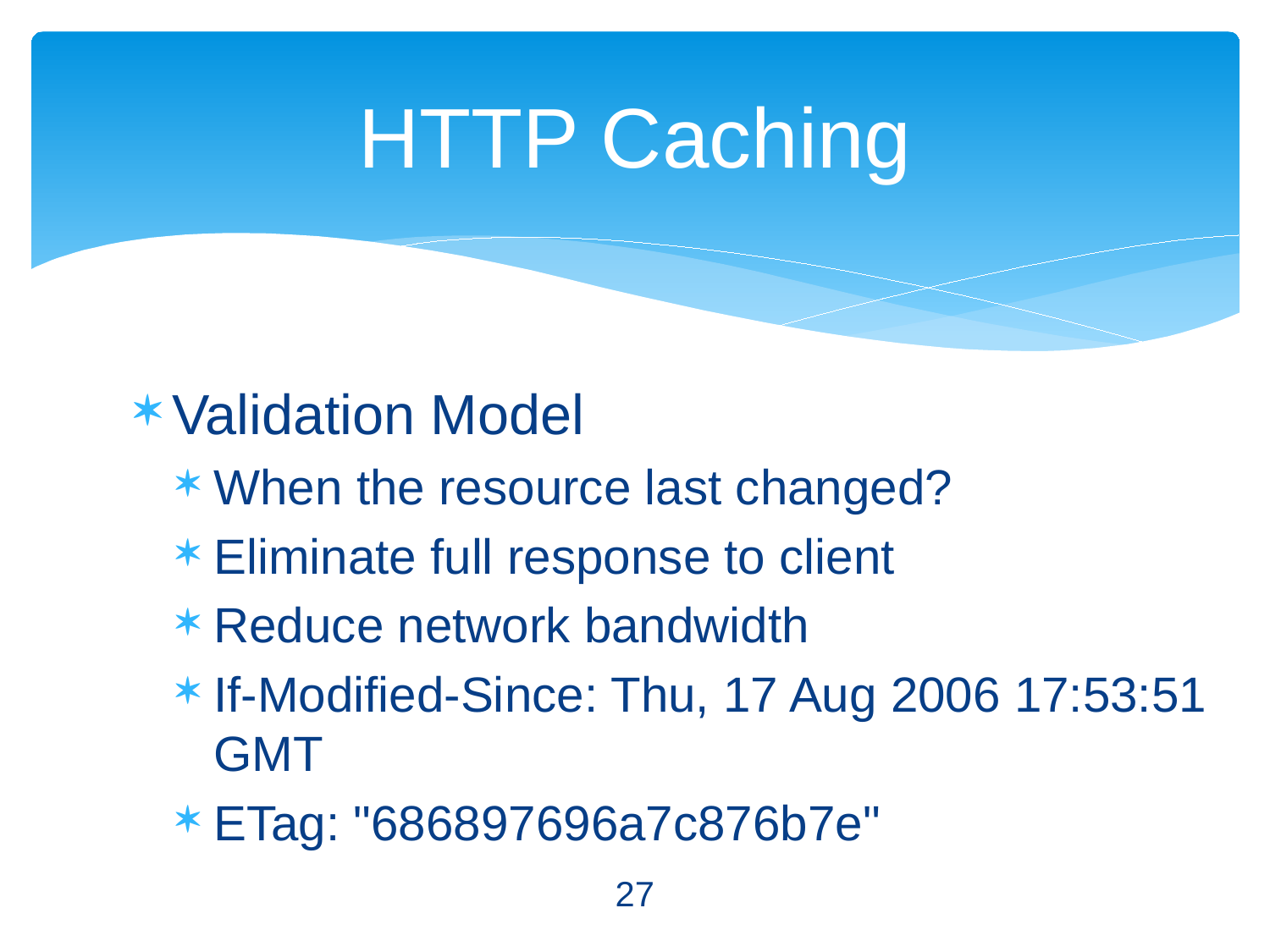

# HTTP Caching
Validation Model
When the resource last changed?
Eliminate full response to client
Reduce network bandwidth
If-Modified-Since: Thu, 17 Aug 2006 17:53:51 GMT
ETag: "686897696a7c876b7e"

27